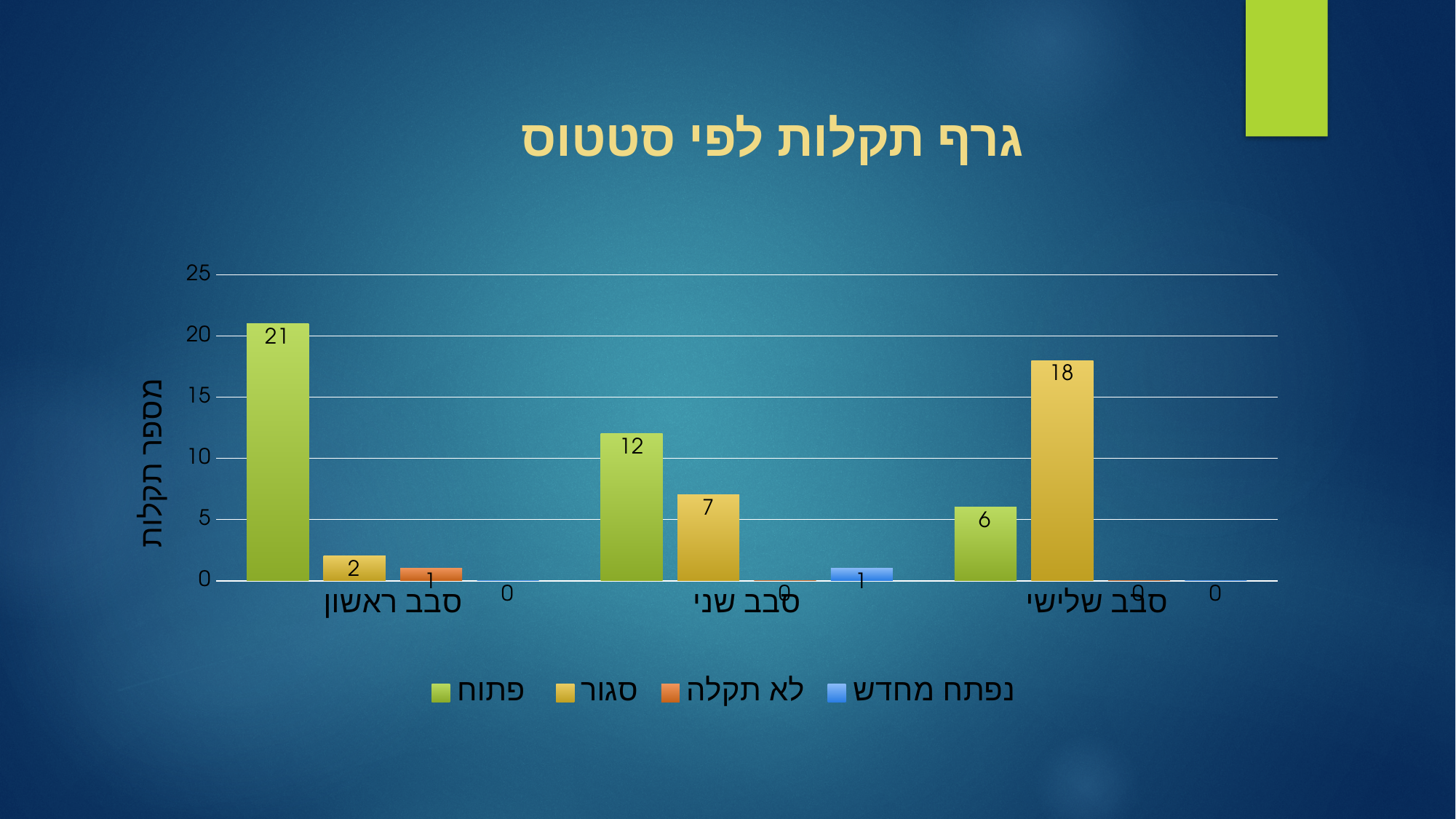

# גרף תקלות לפי סטטוס

### Chart

| Category | פתוח  | סגור | לא תקלה | נפתח מחדש  |
|---|---|---|---|---|
| סבב ראשון | 21.0 | 2.0 | 1.0 | 0.0 |
| סבב שני | 12.0 | 7.0 | 0.0 | 1.0 |
| סבב שלישי  | 6.0 | 18.0 | 0.0 | 0.0 |